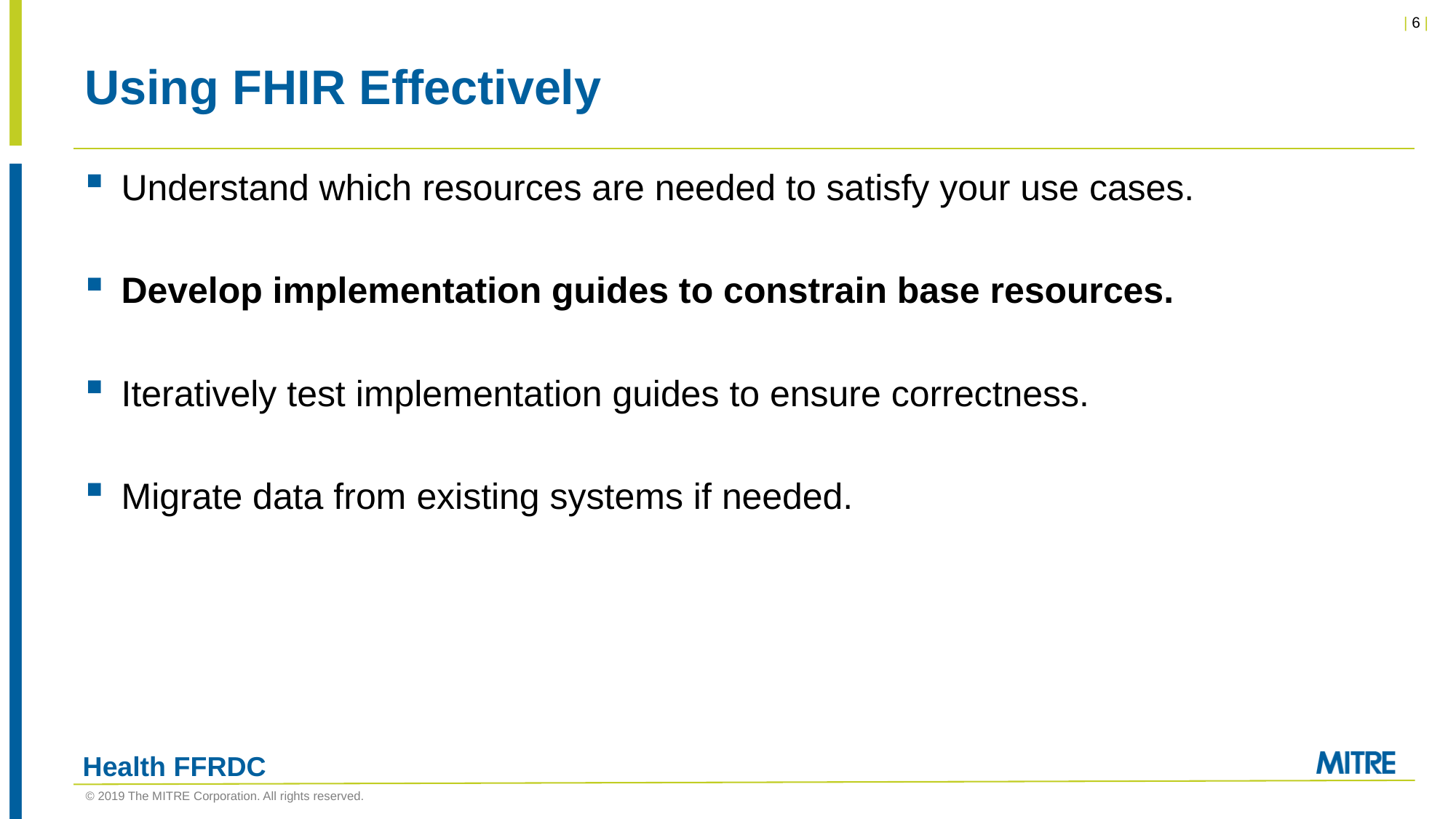

# Using FHIR Effectively
Understand which resources are needed to satisfy your use cases.

Develop implementation guides to constrain base resources.

Iteratively test implementation guides to ensure correctness.

Migrate data from existing systems if needed.